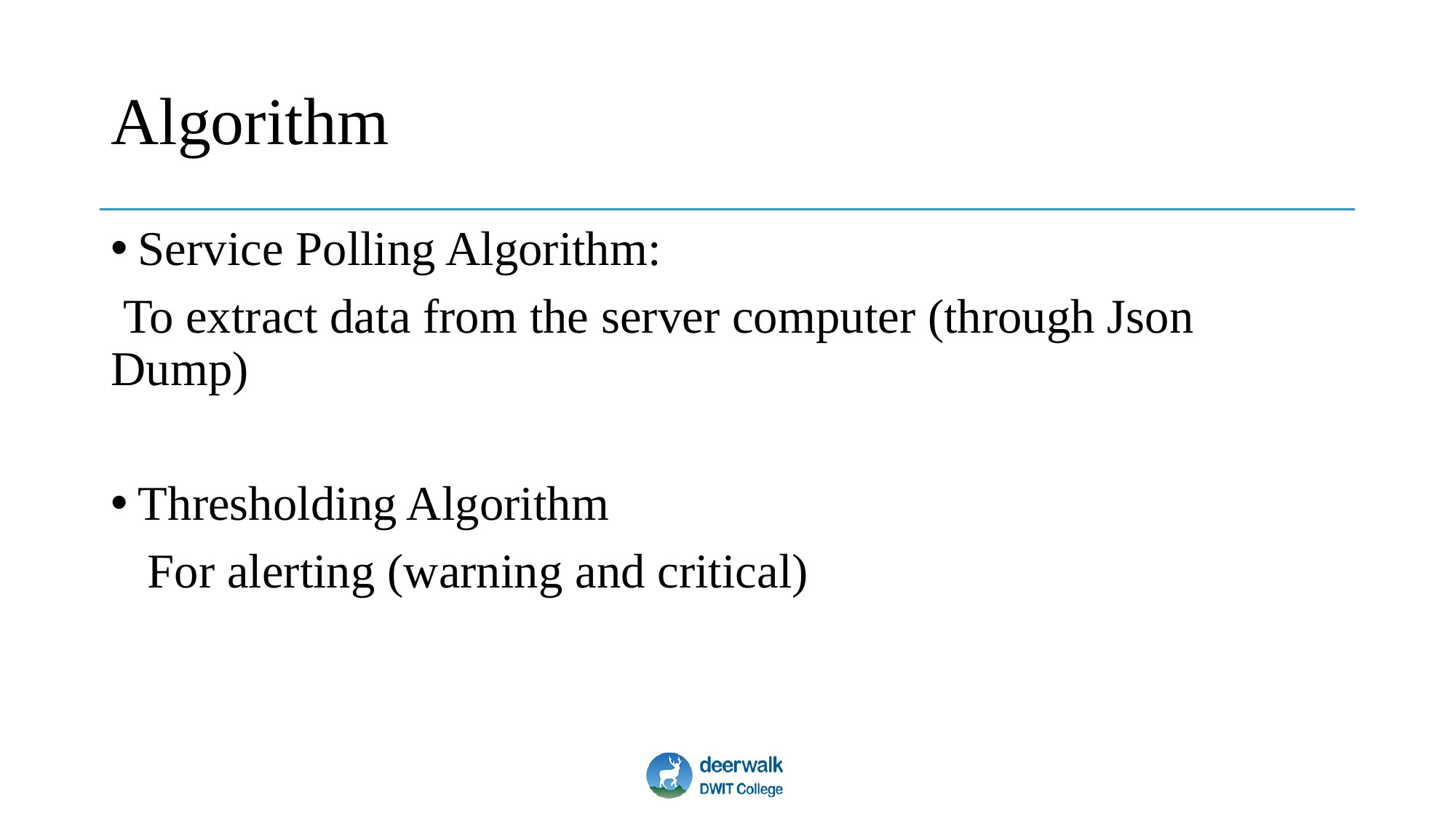

# Algorithm
Service Polling Algorithm:
 To extract data from the server computer (through Json Dump)

Thresholding Algorithm
   For alerting (warning and critical)